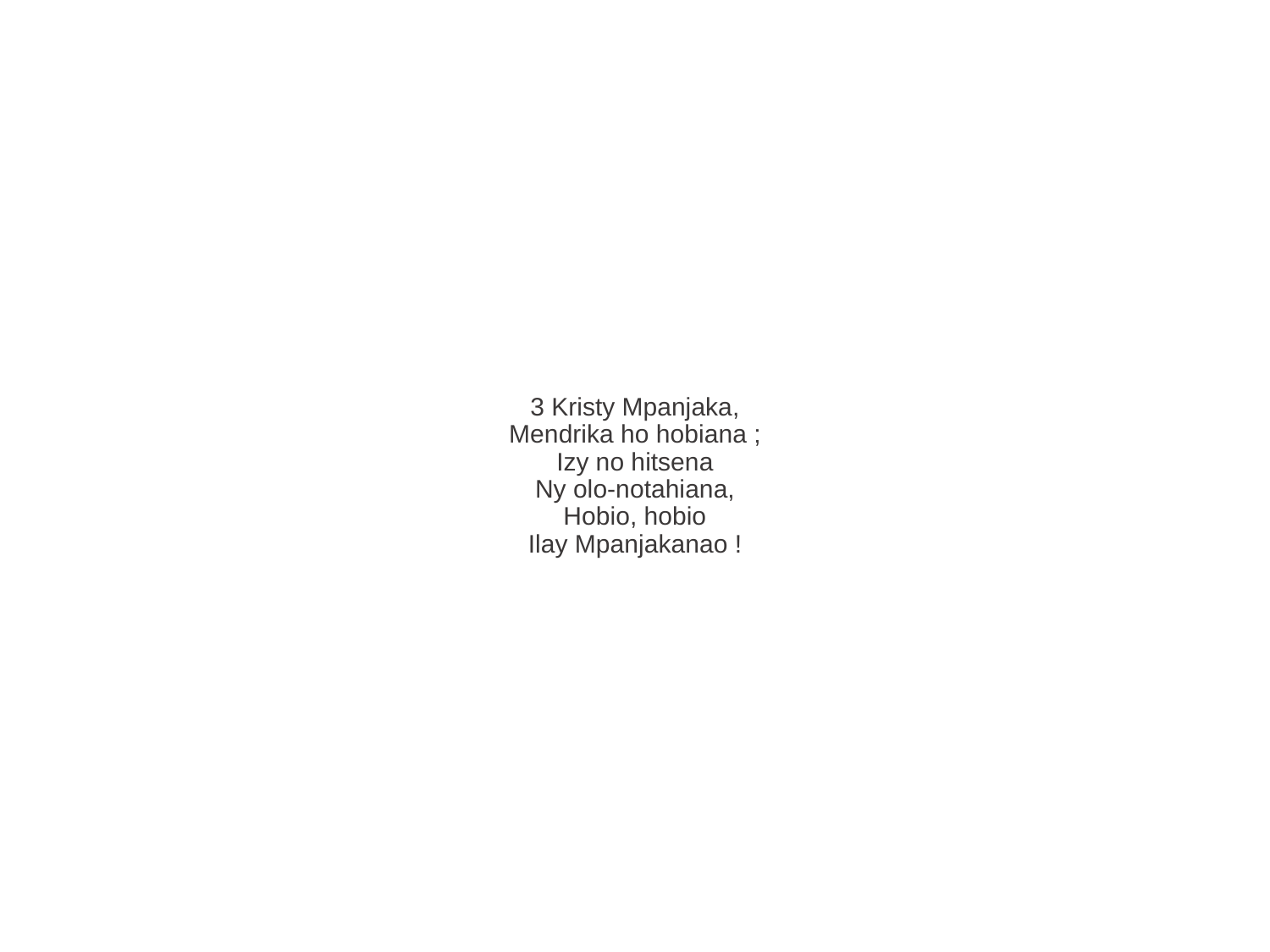

3 Kristy Mpanjaka,
Mendrika ho hobiana ;
Izy no hitsena
Ny olo-notahiana,
Hobio, hobio
Ilay Mpanjakanao !